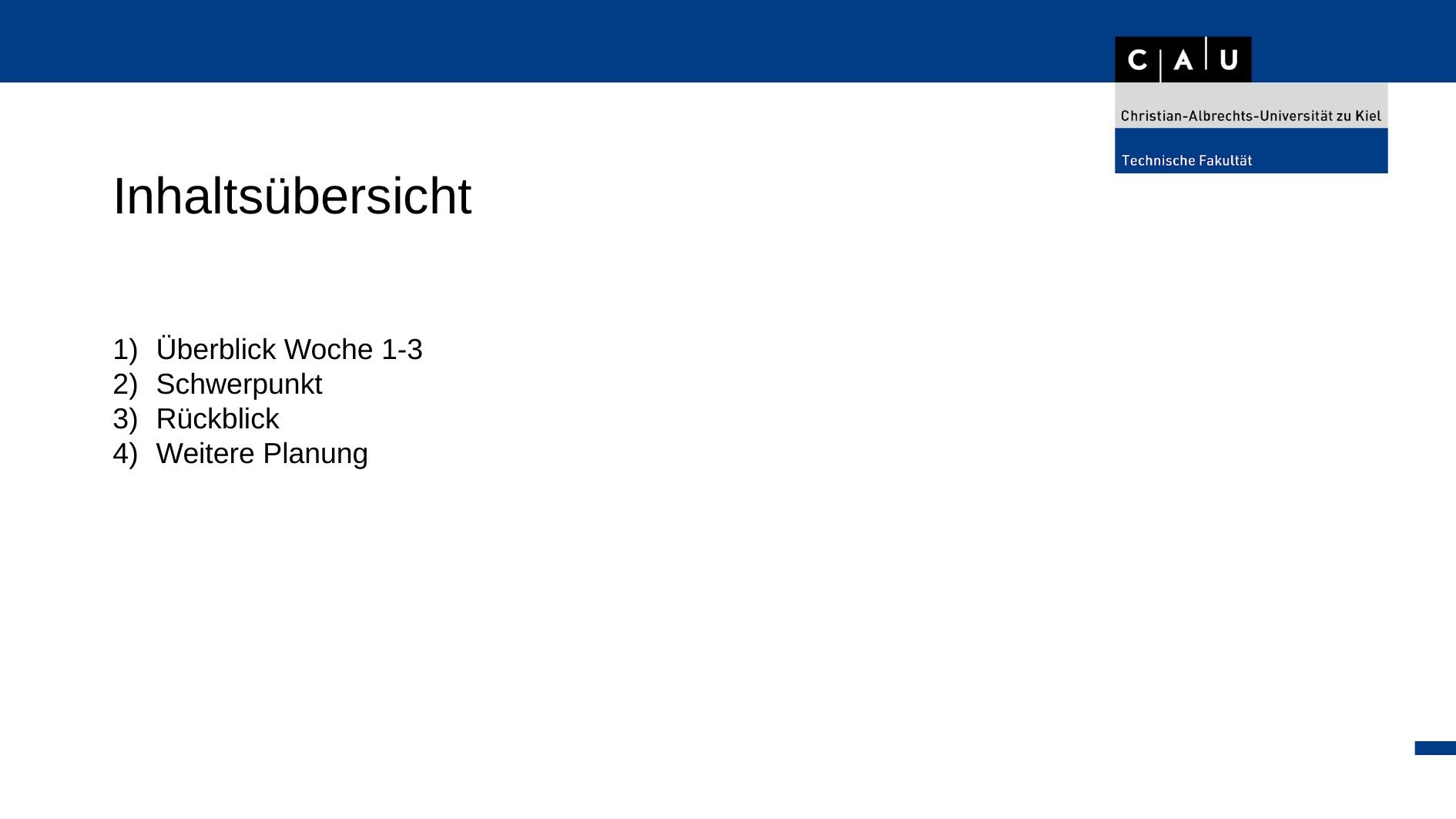

Inhaltsübersicht
Überblick Woche 1-3
Schwerpunkt
Rückblick
Weitere Planung